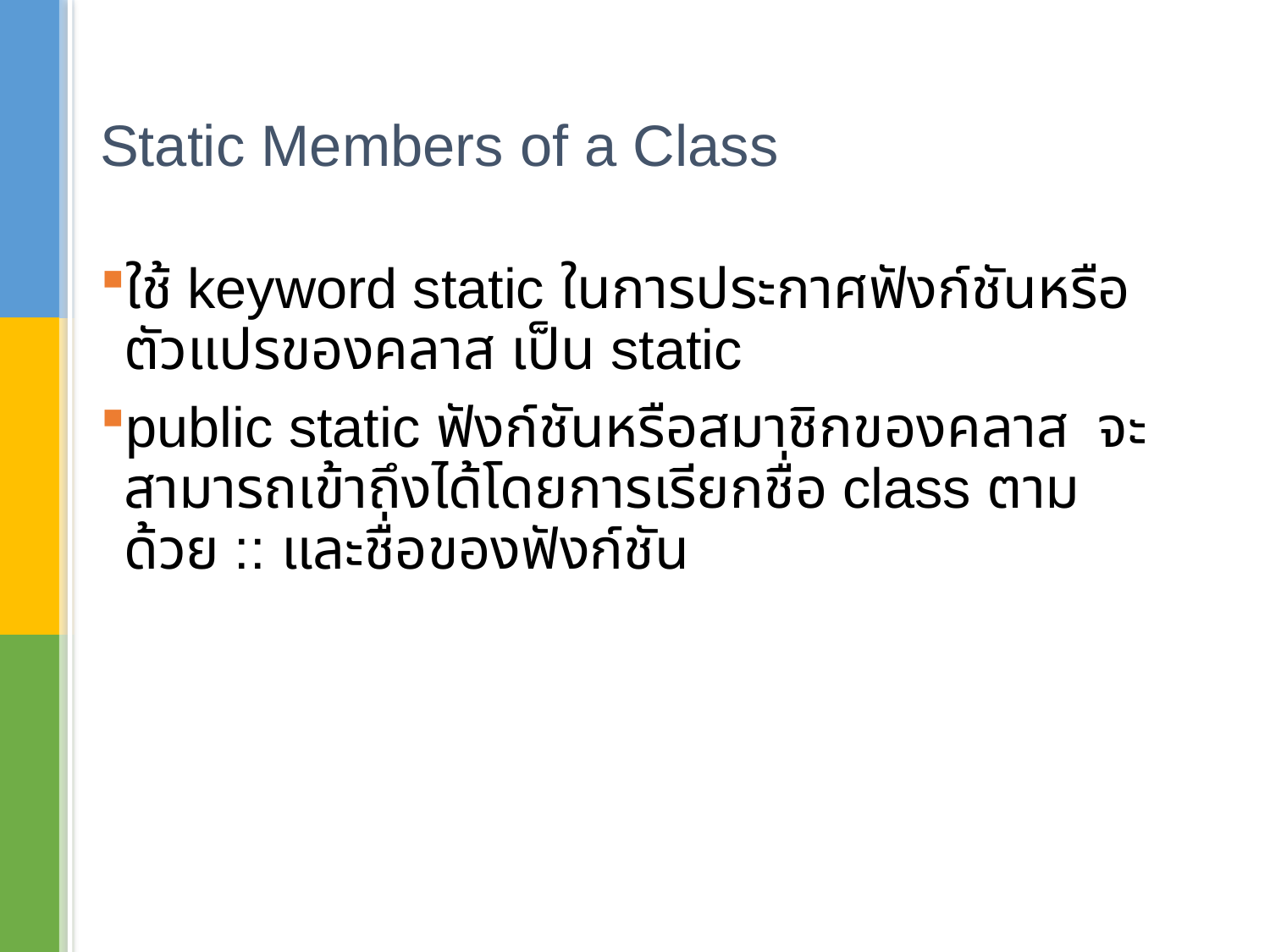

# Static Members of a Class
ใช้ keyword static ในการประกาศฟังก์ชันหรือตัวแปรของคลาส เป็น static
public static ฟังก์ชันหรือสมาชิกของคลาส  จะสามารถเข้าถึงได้โดยการเรียกชื่อ class ตามด้วย :: และชื่อของฟังก์ชัน